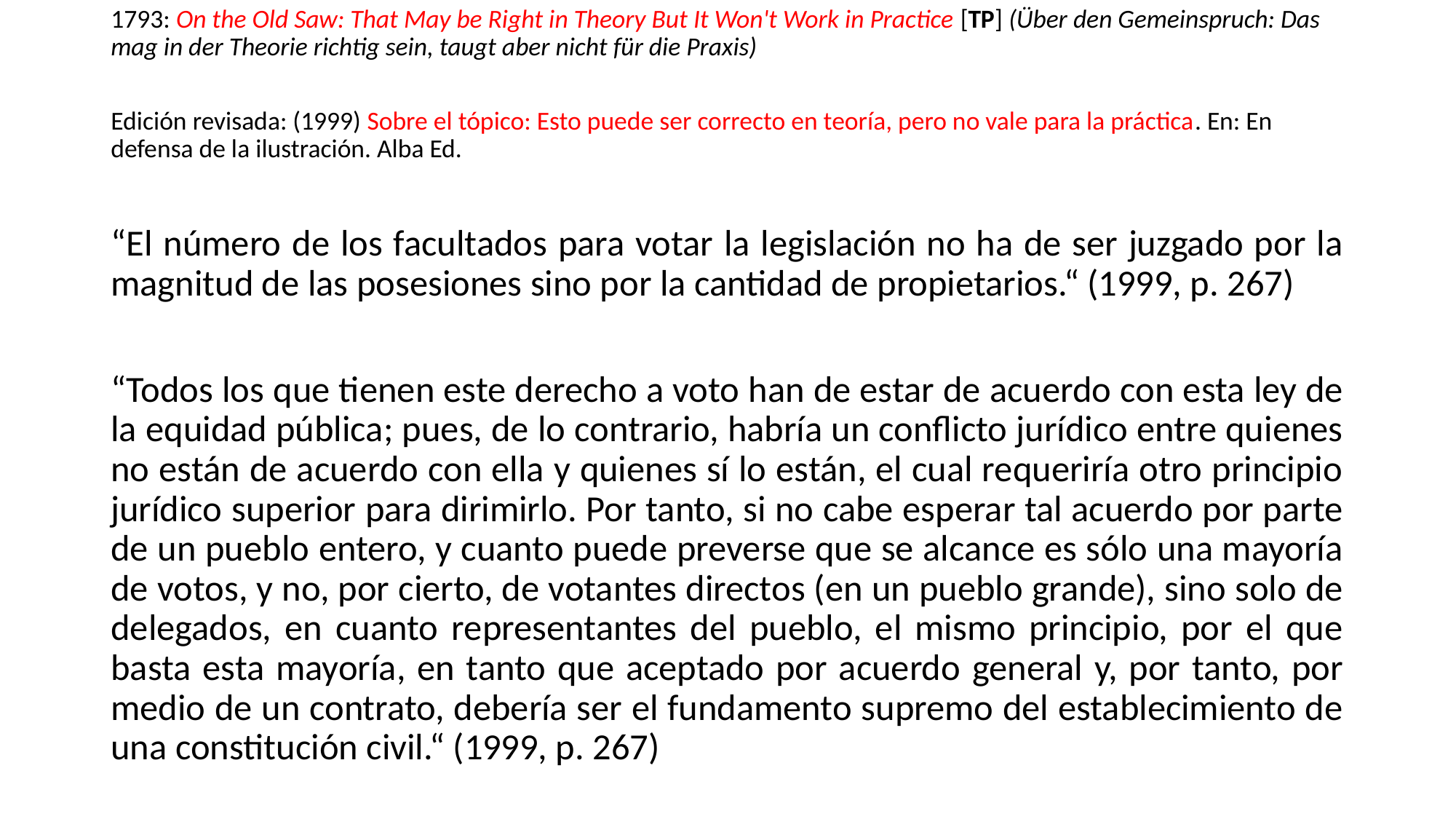

1793: On the Old Saw: That May be Right in Theory But It Won't Work in Practice [TP] (Über den Gemeinspruch: Das mag in der Theorie richtig sein, taugt aber nicht für die Praxis)

Edición revisada: (1999) Sobre el tópico: Esto puede ser correcto en teoría, pero no vale para la práctica. En: En defensa de la ilustración. Alba Ed.

“El número de los facultados para votar la legislación no ha de ser juzgado por la magnitud de las posesiones sino por la cantidad de propietarios.“ (1999, p. 267)

“Todos los que tienen este derecho a voto han de estar de acuerdo con esta ley de la equidad pública; pues, de lo contrario, habría un conflicto jurídico entre quienes no están de acuerdo con ella y quienes sí lo están, el cual requeriría otro principio jurídico superior para dirimirlo. Por tanto, si no cabe esperar tal acuerdo por parte de un pueblo entero, y cuanto puede preverse que se alcance es sólo una mayoría de votos, y no, por cierto, de votantes directos (en un pueblo grande), sino solo de delegados, en cuanto representantes del pueblo, el mismo principio, por el que basta esta mayoría, en tanto que aceptado por acuerdo general y, por tanto, por medio de un contrato, debería ser el fundamento supremo del establecimiento de una constitución civil.“ (1999, p. 267)